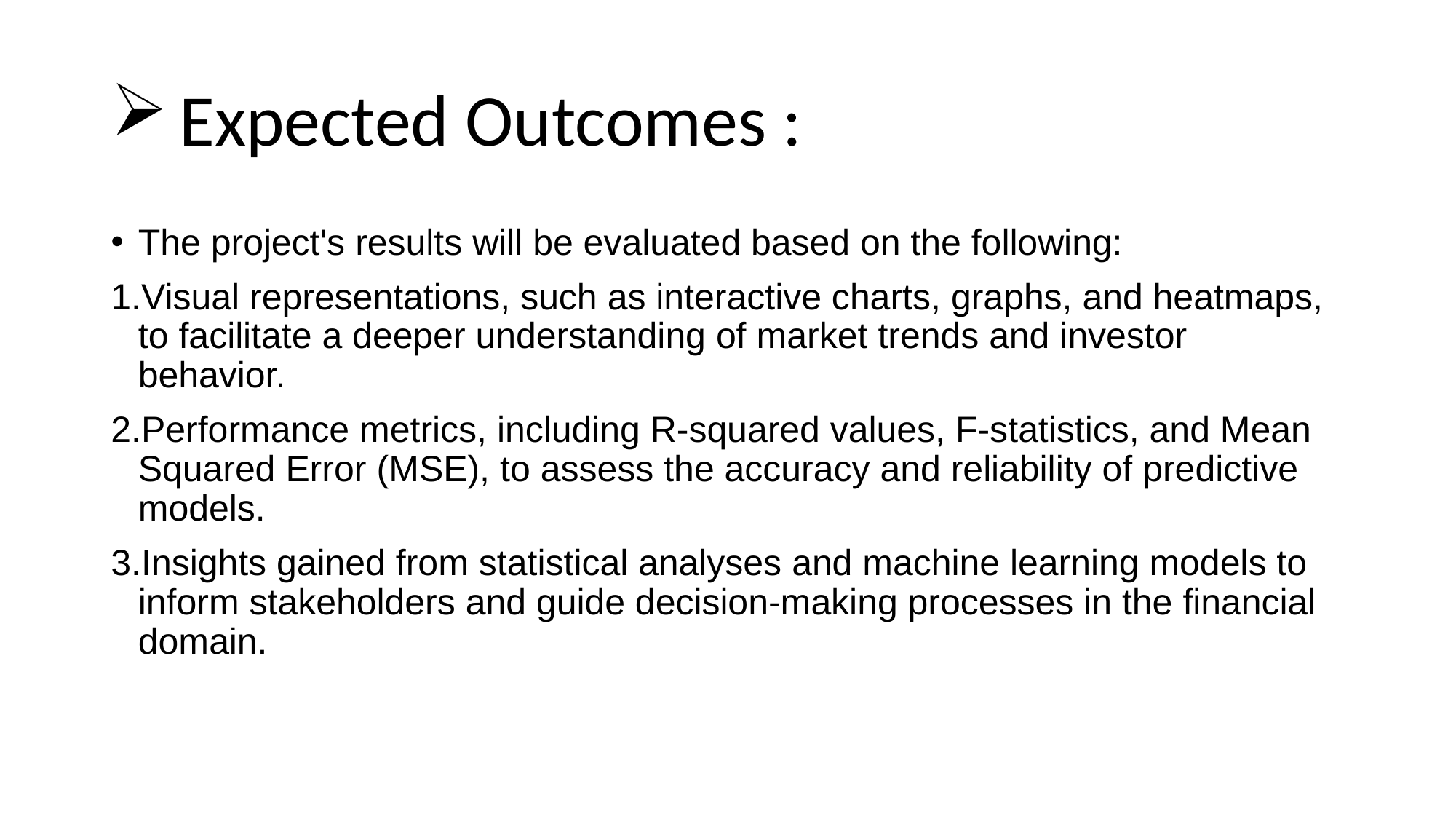

# Expected Outcomes :
The project's results will be evaluated based on the following:
Visual representations, such as interactive charts, graphs, and heatmaps, to facilitate a deeper understanding of market trends and investor behavior.
Performance metrics, including R-squared values, F-statistics, and Mean Squared Error (MSE), to assess the accuracy and reliability of predictive models.
Insights gained from statistical analyses and machine learning models to inform stakeholders and guide decision-making processes in the financial domain.